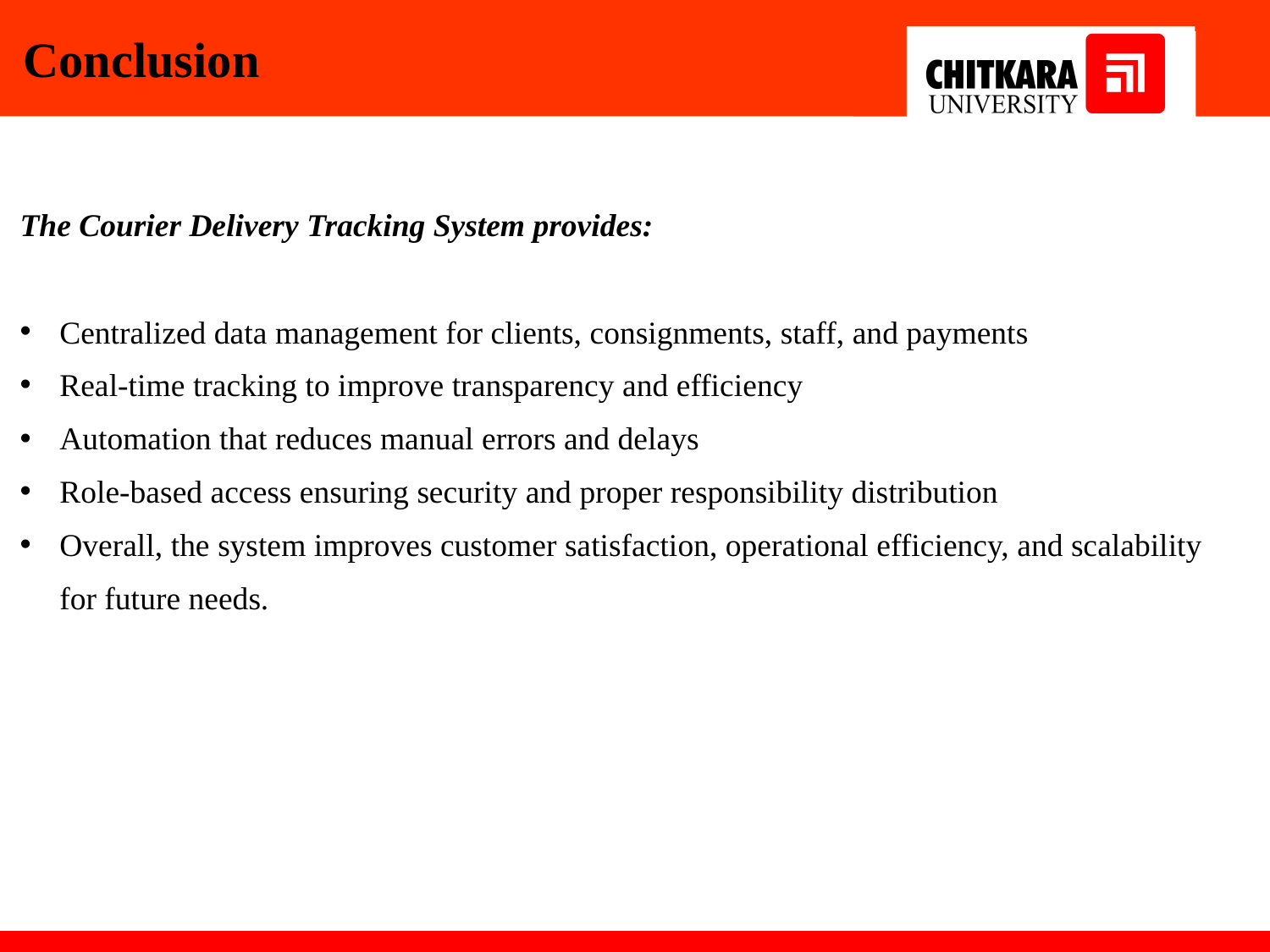

Conclusion

The Courier Delivery Tracking System provides:

Centralized data management for clients, consignments, staff, and payments
Real-time tracking to improve transparency and efficiency
Automation that reduces manual errors and delays
Role-based access ensuring security and proper responsibility distribution
Overall, the system improves customer satisfaction, operational efficiency, and scalability for future needs.